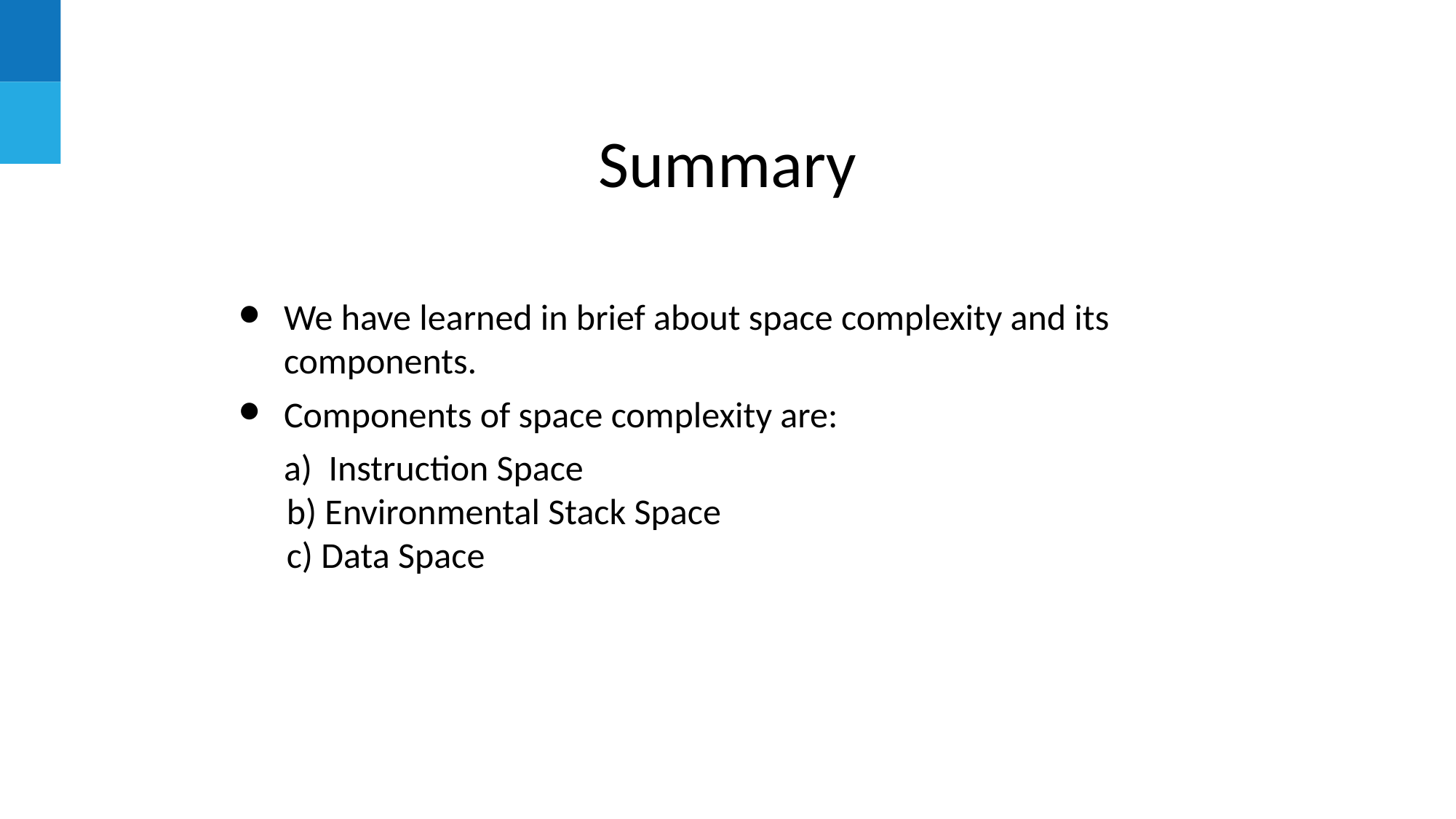

# Summary
We have learned in brief about space complexity and its components.
Components of space complexity are:
a)  Instruction Space
       b) Environmental Stack Space
       c) Data Space